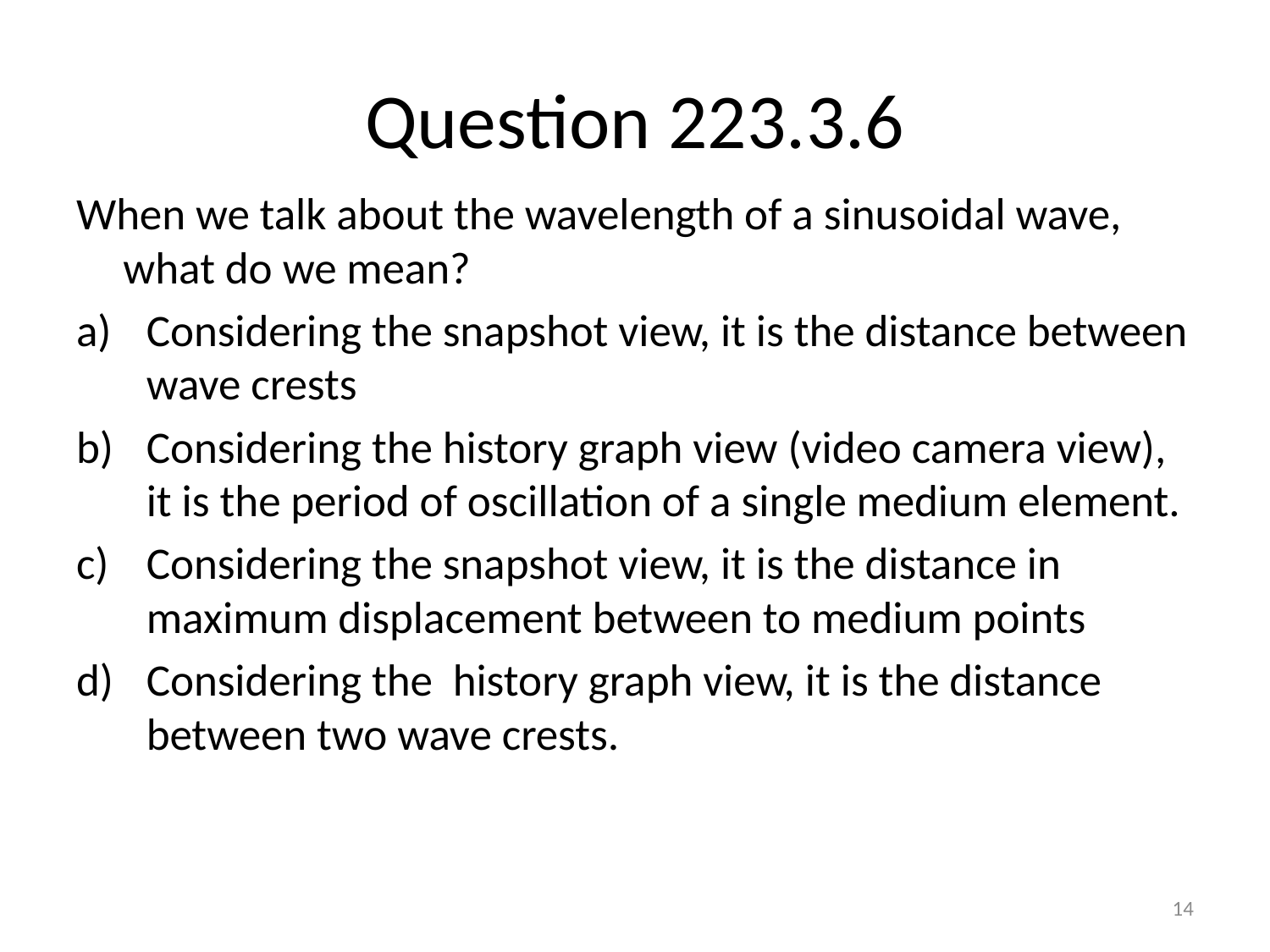

# Question 223.3.6
When we talk about the wavelength of a sinusoidal wave, what do we mean?
Considering the snapshot view, it is the distance between wave crests
Considering the history graph view (video camera view), it is the period of oscillation of a single medium element.
Considering the snapshot view, it is the distance in maximum displacement between to medium points
Considering the  history graph view, it is the distance between two wave crests.
14